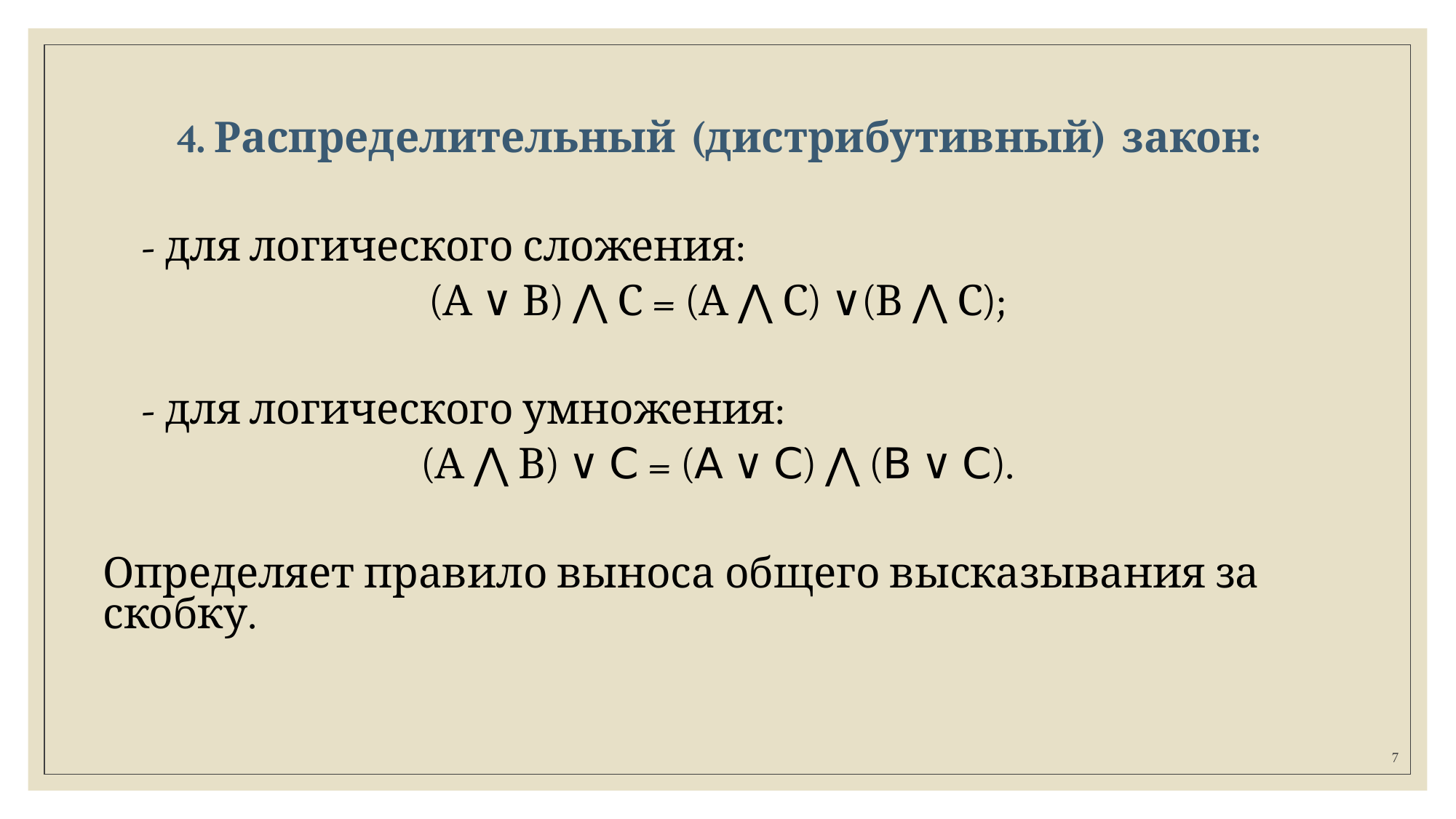

#
4. Распределительный  (дистрибутивный)  закон:

    - для логического сложения:
(А ∨ В) ⋀ С = (А ⋀ С) ∨(В ⋀ С);

    - для логического умножения:
(А ⋀ В) ∨ С = (А ∨ С) ⋀ (В ∨ С).

Определяет правило выноса общего высказывания за скобку.

7